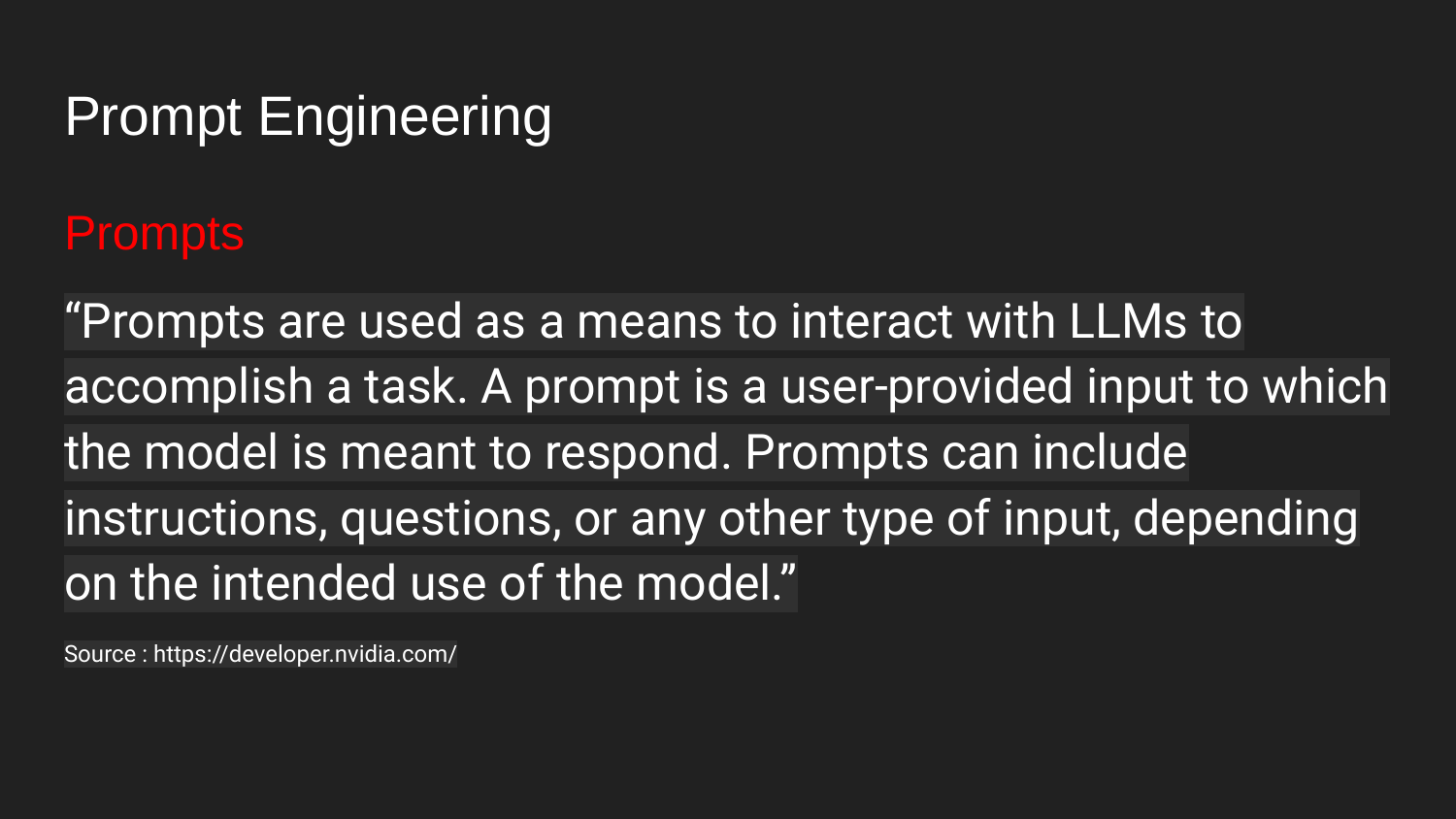

# Prompt Engineering
Prompts
“Prompts are used as a means to interact with LLMs to accomplish a task. A prompt is a user-provided input to which the model is meant to respond. Prompts can include instructions, questions, or any other type of input, depending on the intended use of the model.”
Source : https://developer.nvidia.com/